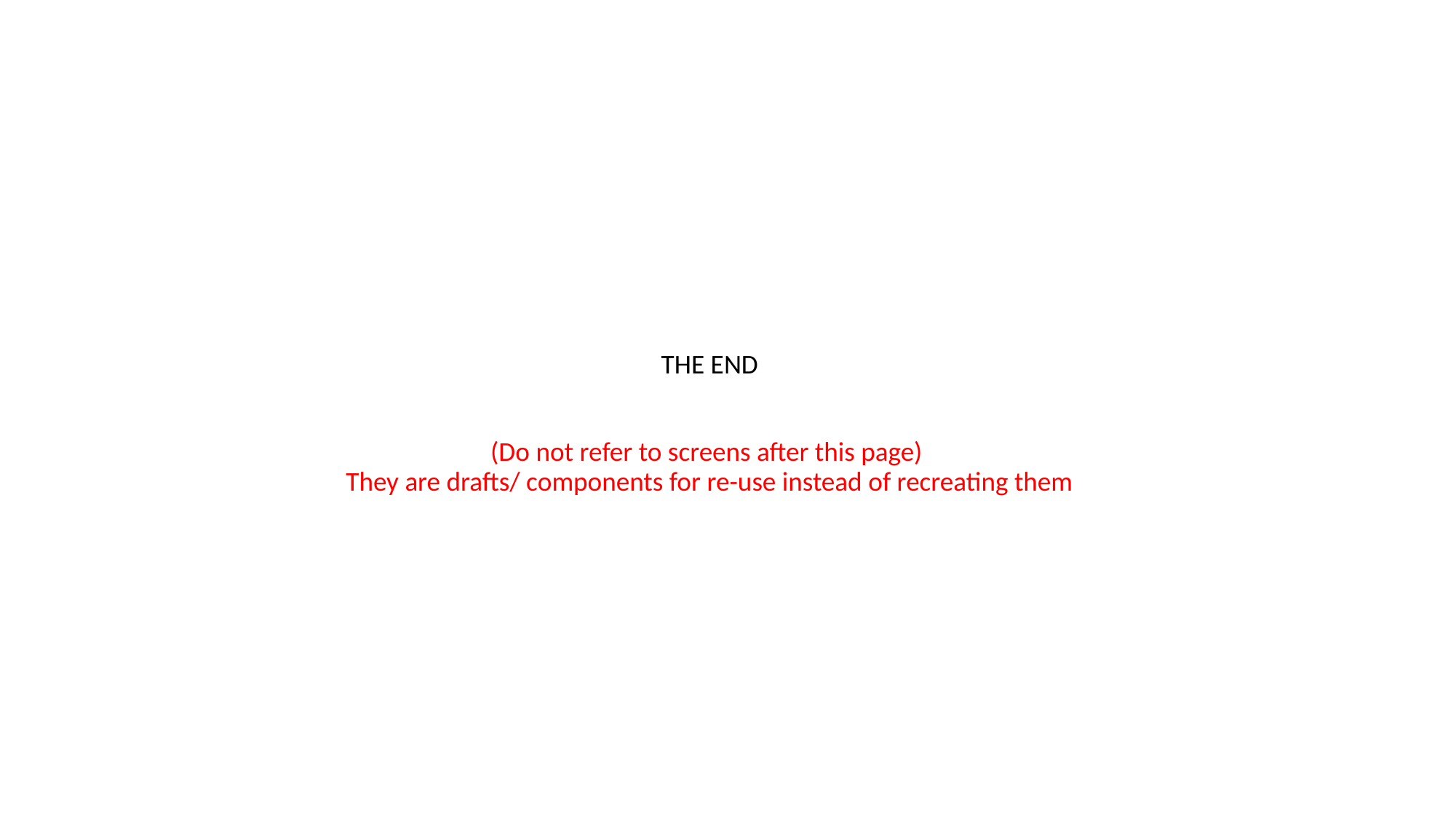

# THE END (Do not refer to screens after this page) They are drafts/ components for re-use instead of recreating them